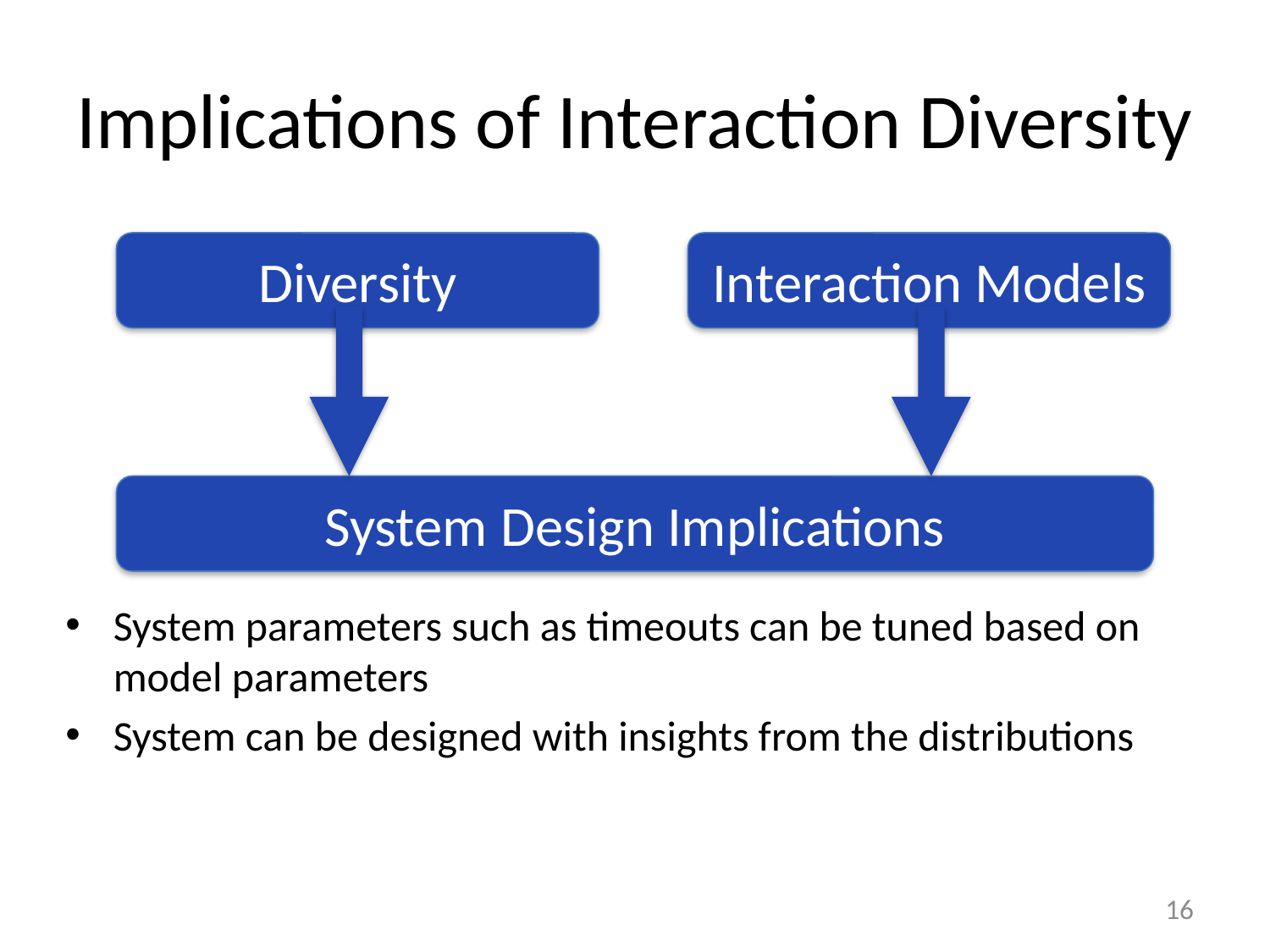

# Implications of Interaction Diversity
Diversity
Interaction Models
System Design Implications
System parameters such as timeouts can be tuned based on model parameters
System can be designed with insights from the distributions
16